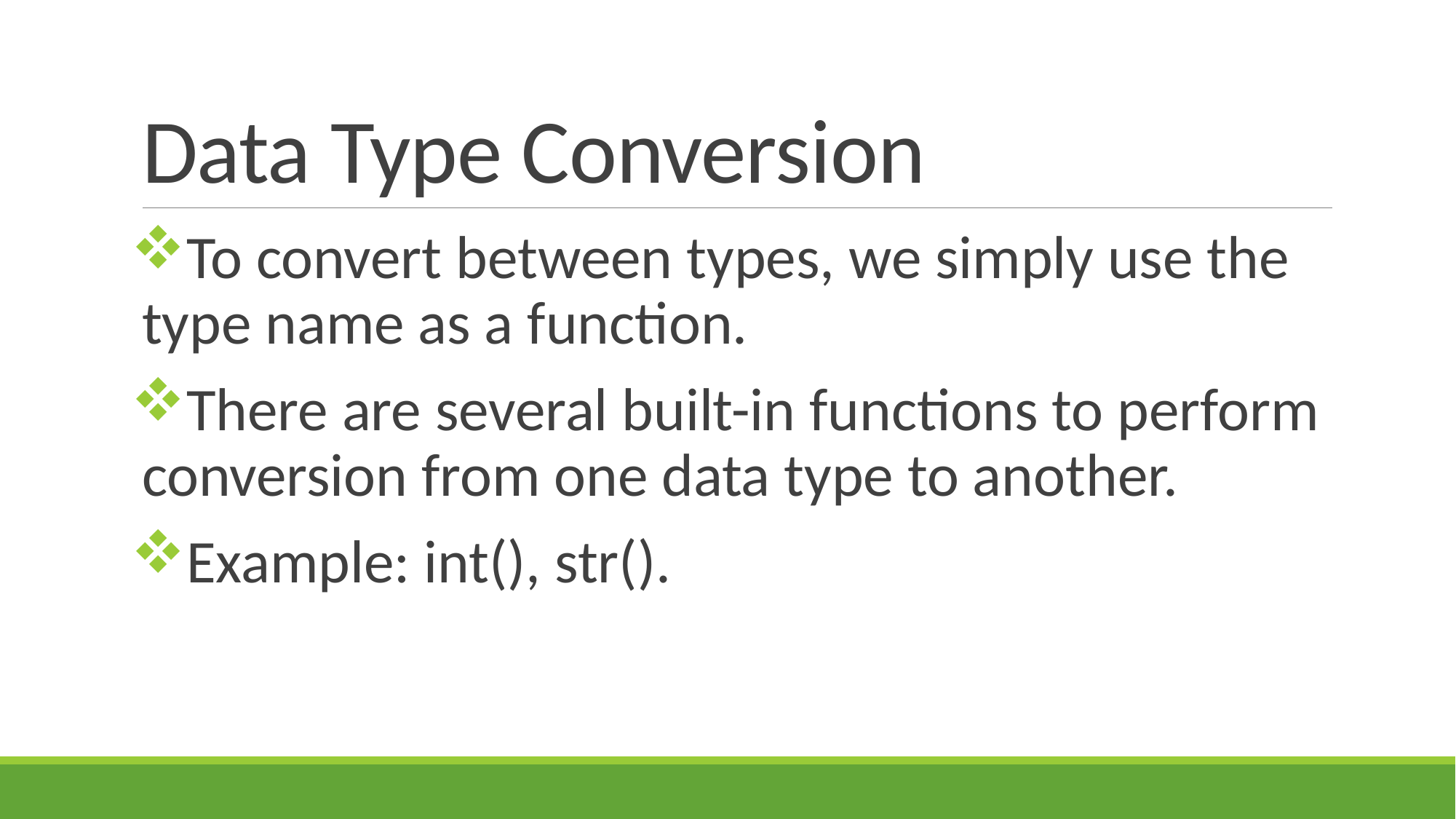

# Data Type Conversion
To convert between types, we simply use the type name as a function.
There are several built-in functions to perform conversion from one data type to another.
Example: int(), str().